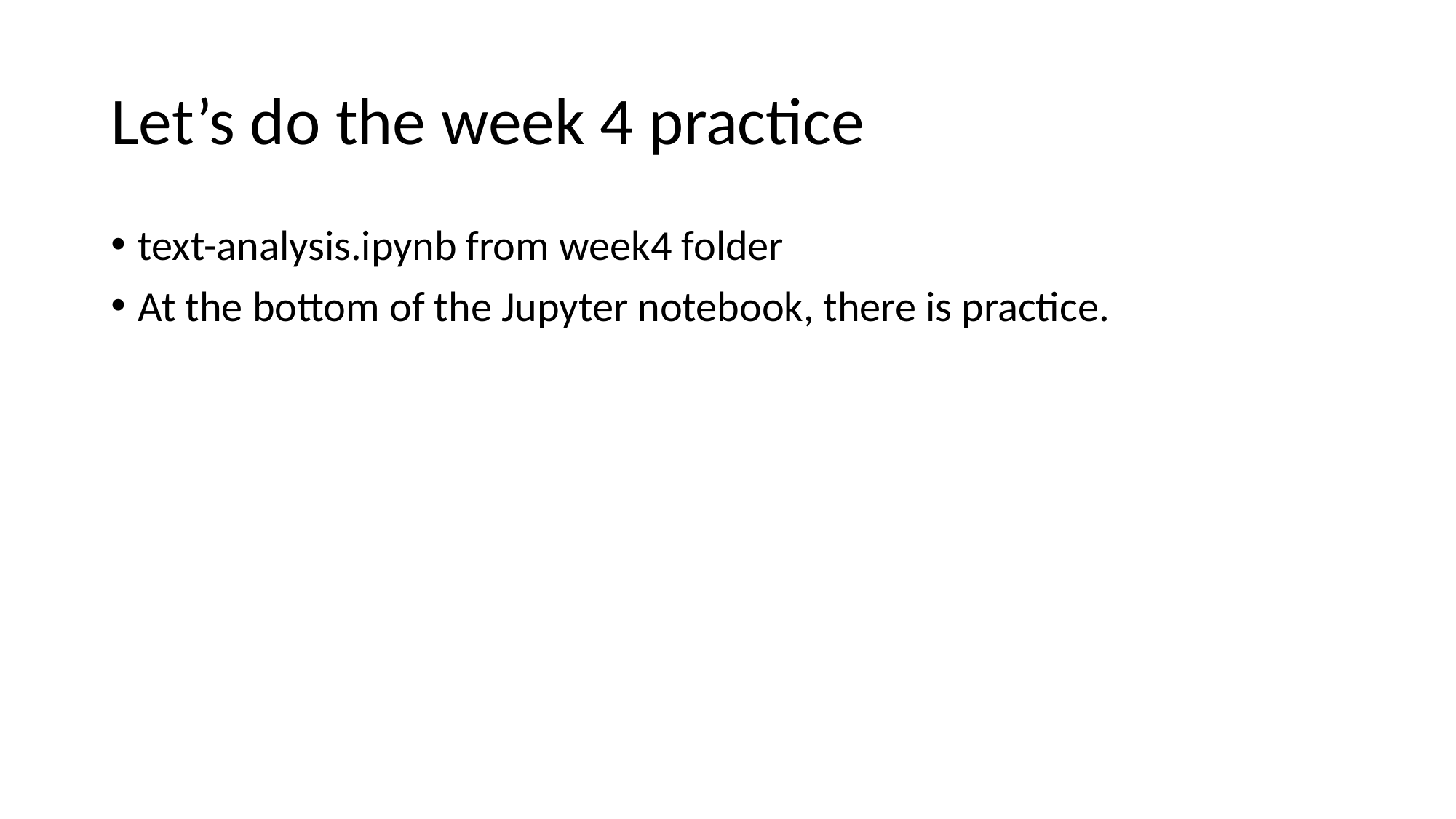

# Let’s do the week 4 practice
text-analysis.ipynb from week4 folder
At the bottom of the Jupyter notebook, there is practice.